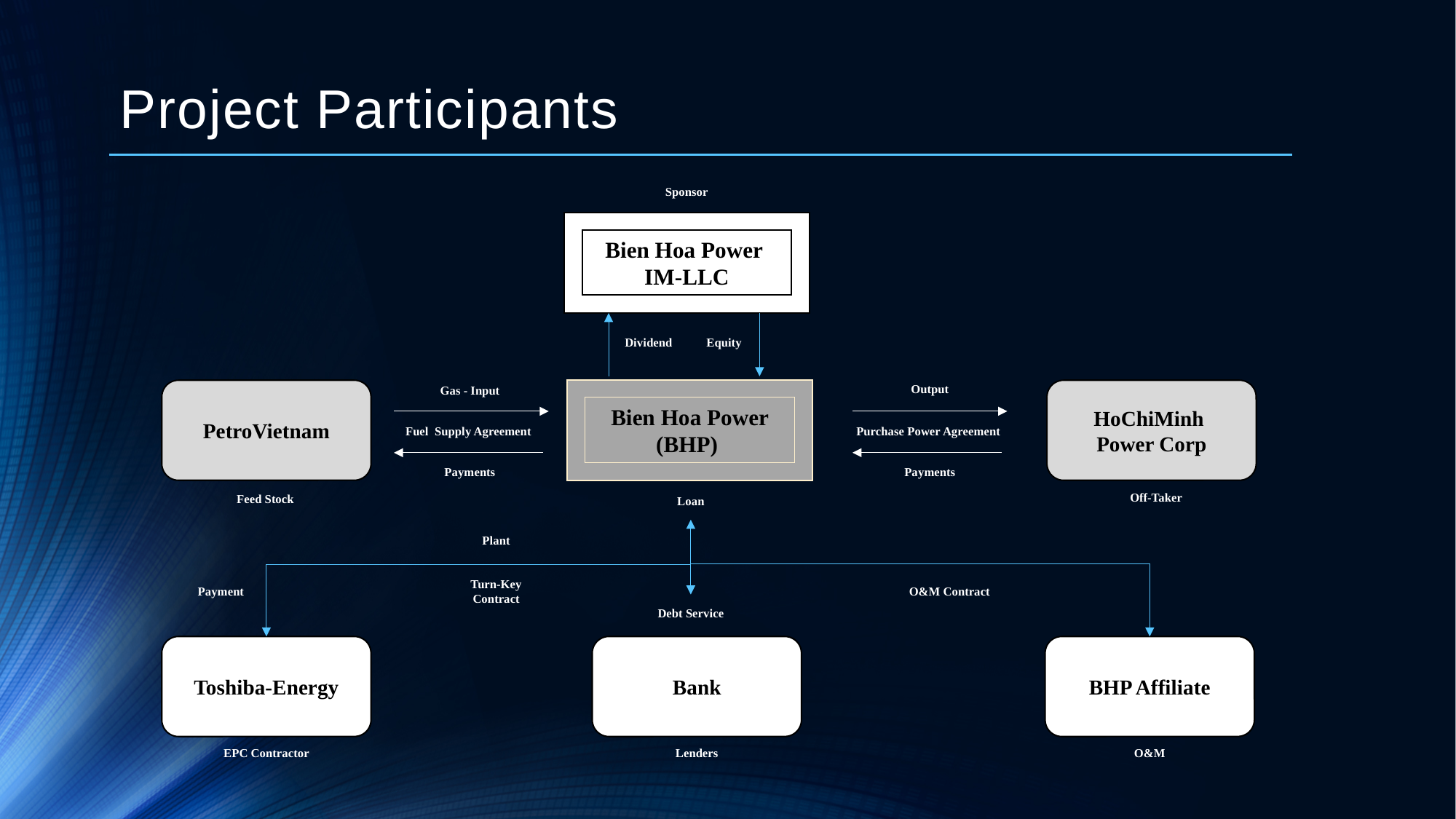

# Project Participants
Sponsor

Bien Hoa Power
IM-LLC
Dividend
Equity
Output
Gas - Input
PetroVietnam

Bien Hoa Power (BHP)
HoChiMinh
Power Corp
Fuel  Supply Agreement
Purchase Power Agreement
Payments
Payments
Off-Taker
Feed Stock
Loan
Plant
Turn-Key
Contract
O&M Contract
Payment
Debt Service
Toshiba-Energy
Bank
BHP Affiliate
EPC Contractor
Lenders
O&M